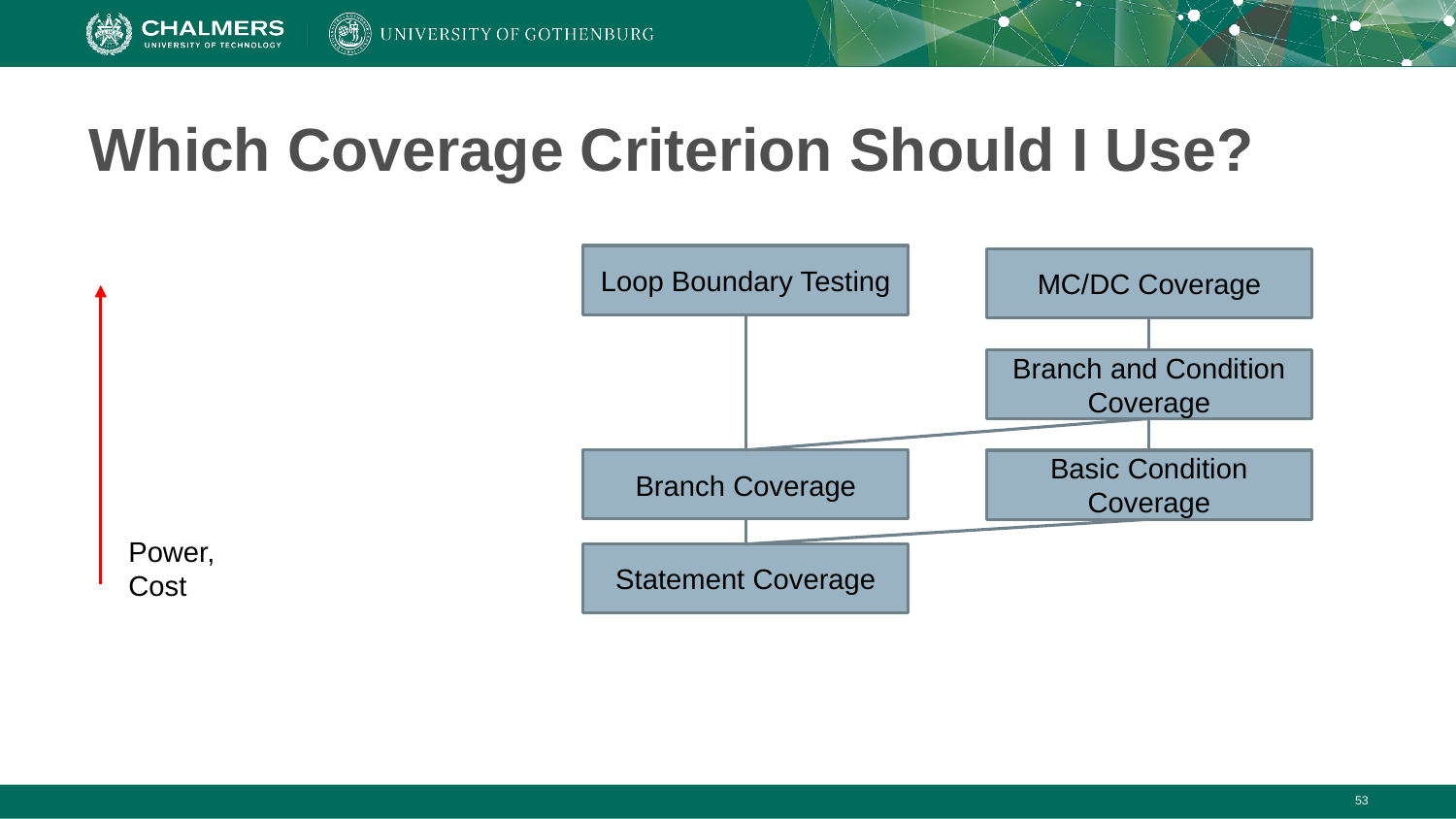

# Which Coverage Criterion Should I Use?
Loop Boundary Testing
MC/DC Coverage
Branch and Condition Coverage
Branch Coverage
Basic Condition Coverage
Power, Cost
Statement Coverage
53